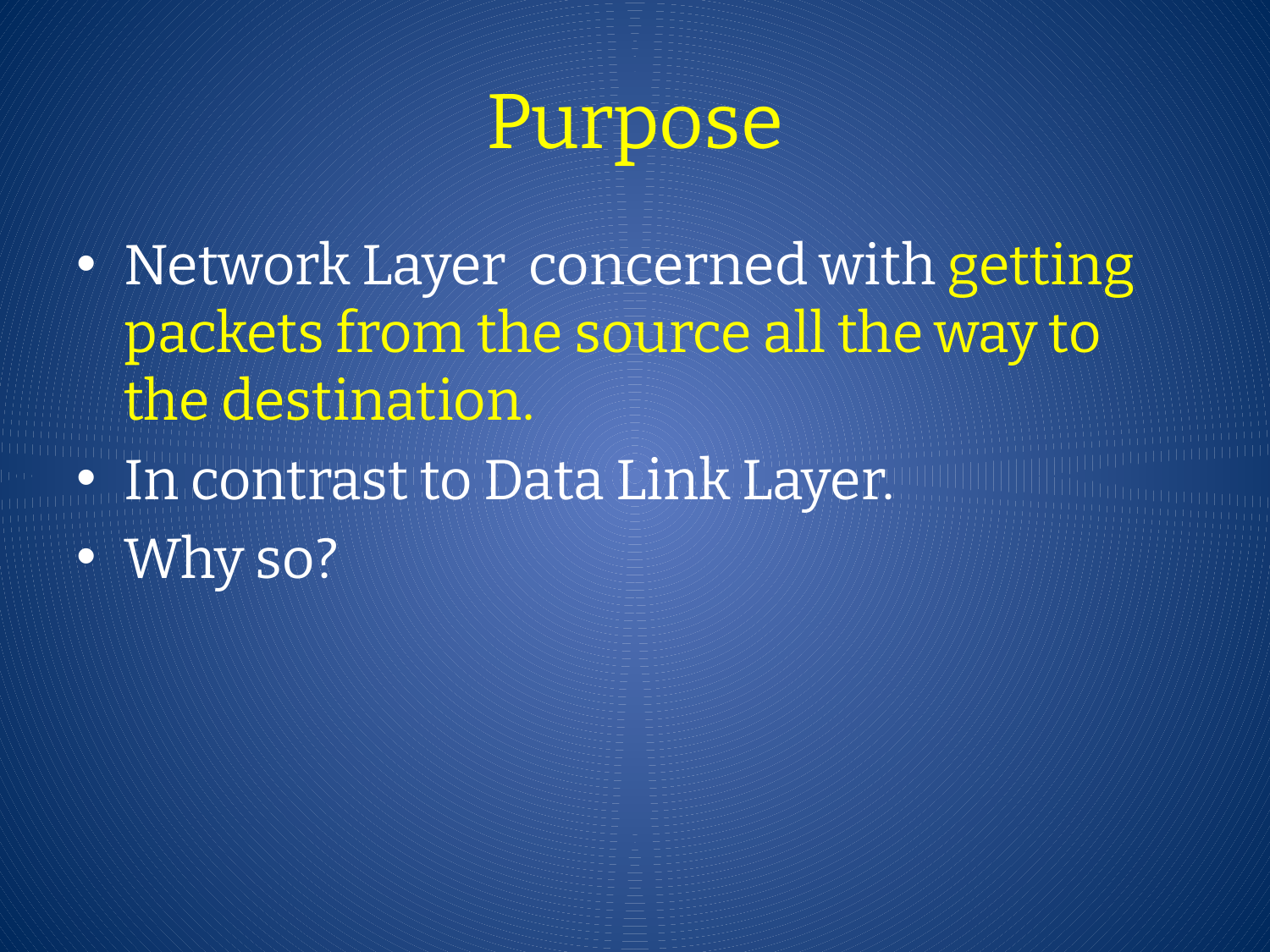

# Purpose
Network Layer  concerned with getting packets from the source all the way to the destination.
In contrast to Data Link Layer.
Why so?